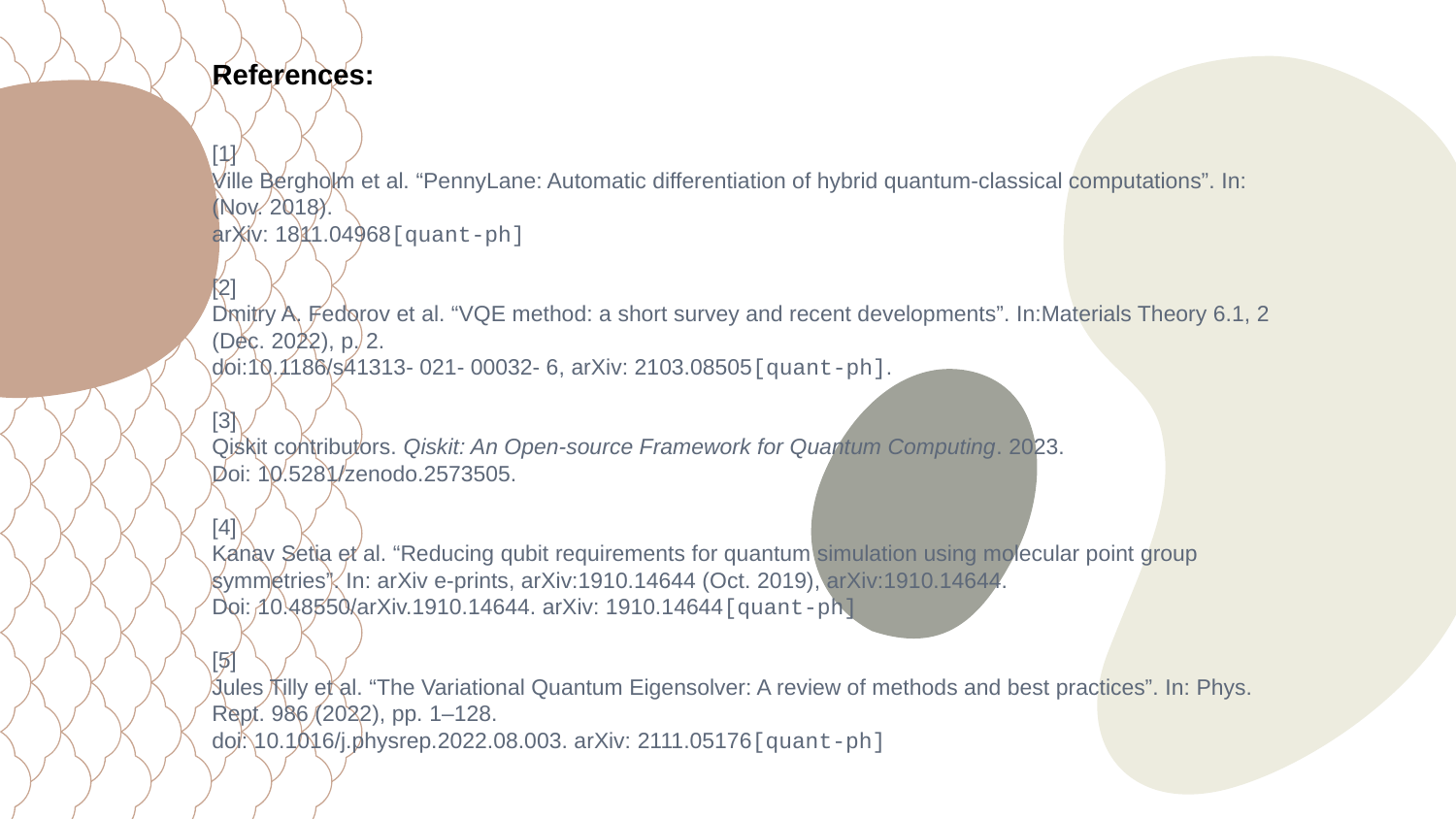

References:
[1]
Ville Bergholm et al. “PennyLane: Automatic differentiation of hybrid quantum-classical computations”. In: (Nov. 2018).
arXiv: 1811.04968[quant-ph]

[2]
Dmitry A. Fedorov et al. “VQE method: a short survey and recent developments”. In:Materials Theory 6.1, 2 (Dec. 2022), p. 2.
doi:10.1186/s41313- 021- 00032- 6, arXiv: 2103.08505[quant-ph].

[3]
Qiskit contributors. Qiskit: An Open-source Framework for Quantum Computing. 2023.
Doi: 10.5281/zenodo.2573505.

[4]
Kanav Setia et al. “Reducing qubit requirements for quantum simulation using molecular point group symmetries”. In: arXiv e-prints, arXiv:1910.14644 (Oct. 2019), arXiv:1910.14644.
Doi: 10.48550/arXiv.1910.14644. arXiv: 1910.14644[quant-ph]

[5]
Jules Tilly et al. “The Variational Quantum Eigensolver: A review of methods and best practices”. In: Phys. Rept. 986 (2022), pp. 1–128.
doi: 10.1016/j.physrep.2022.08.003. arXiv: 2111.05176[quant-ph]